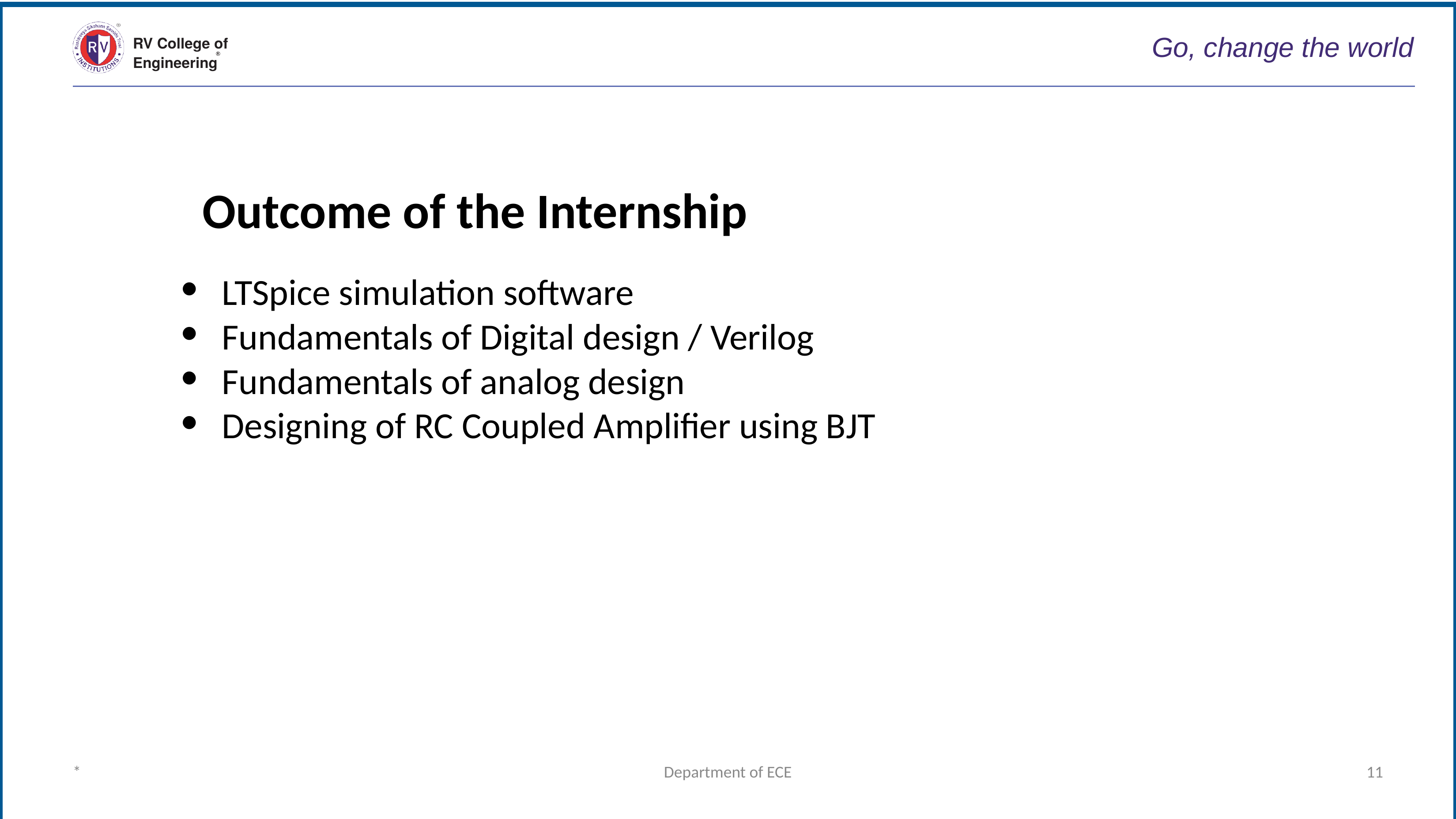

# Go, change the world
RV College of
Engineering

Outcome of the Internship
LTSpice simulation software
Fundamentals of Digital design / Verilog
Fundamentals of analog design
Designing of RC Coupled Amplifier using BJT
*
Department of ECE
11